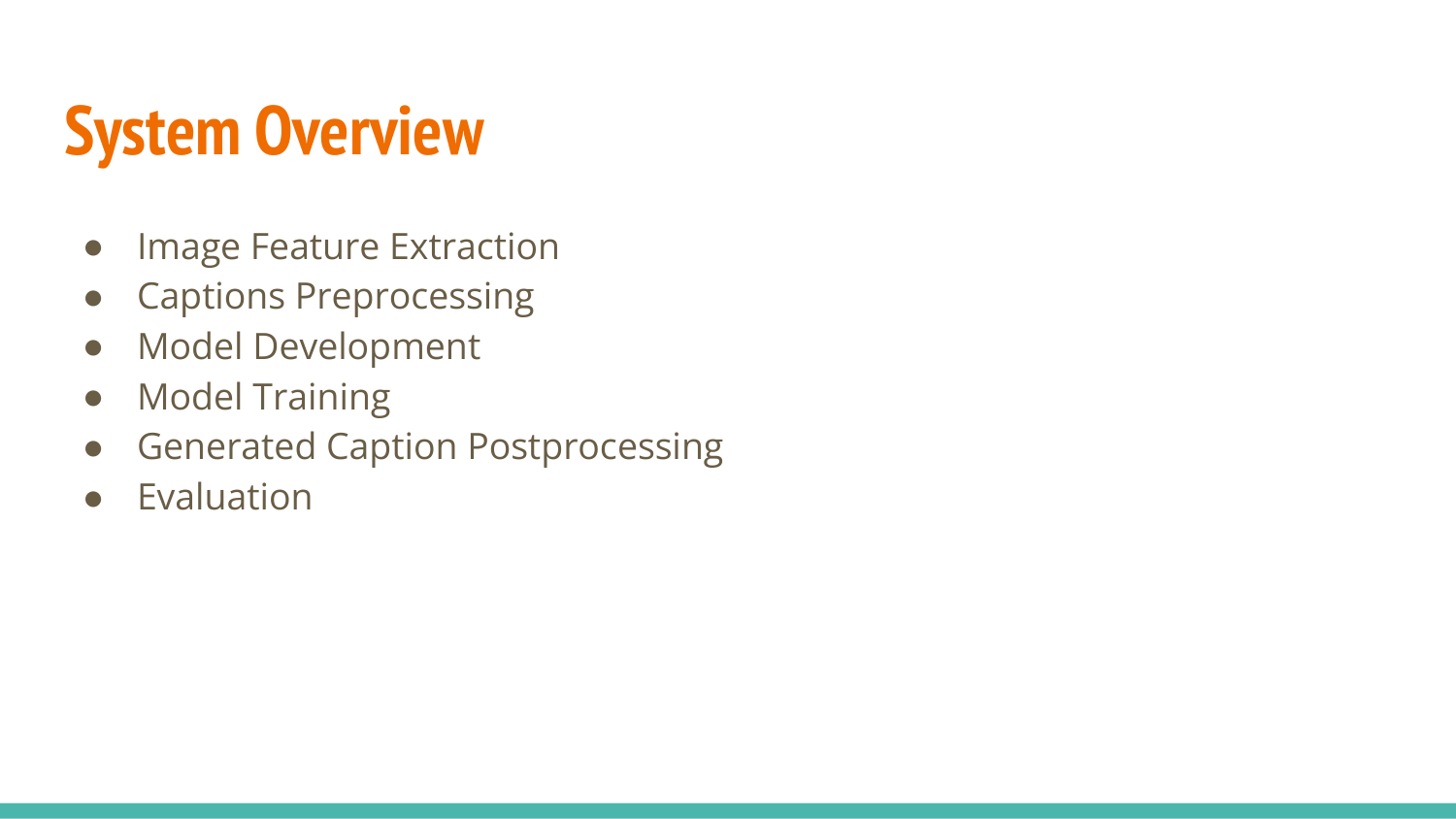

# System Overview
Image Feature Extraction
Captions Preprocessing
Model Development
Model Training
Generated Caption Postprocessing
Evaluation